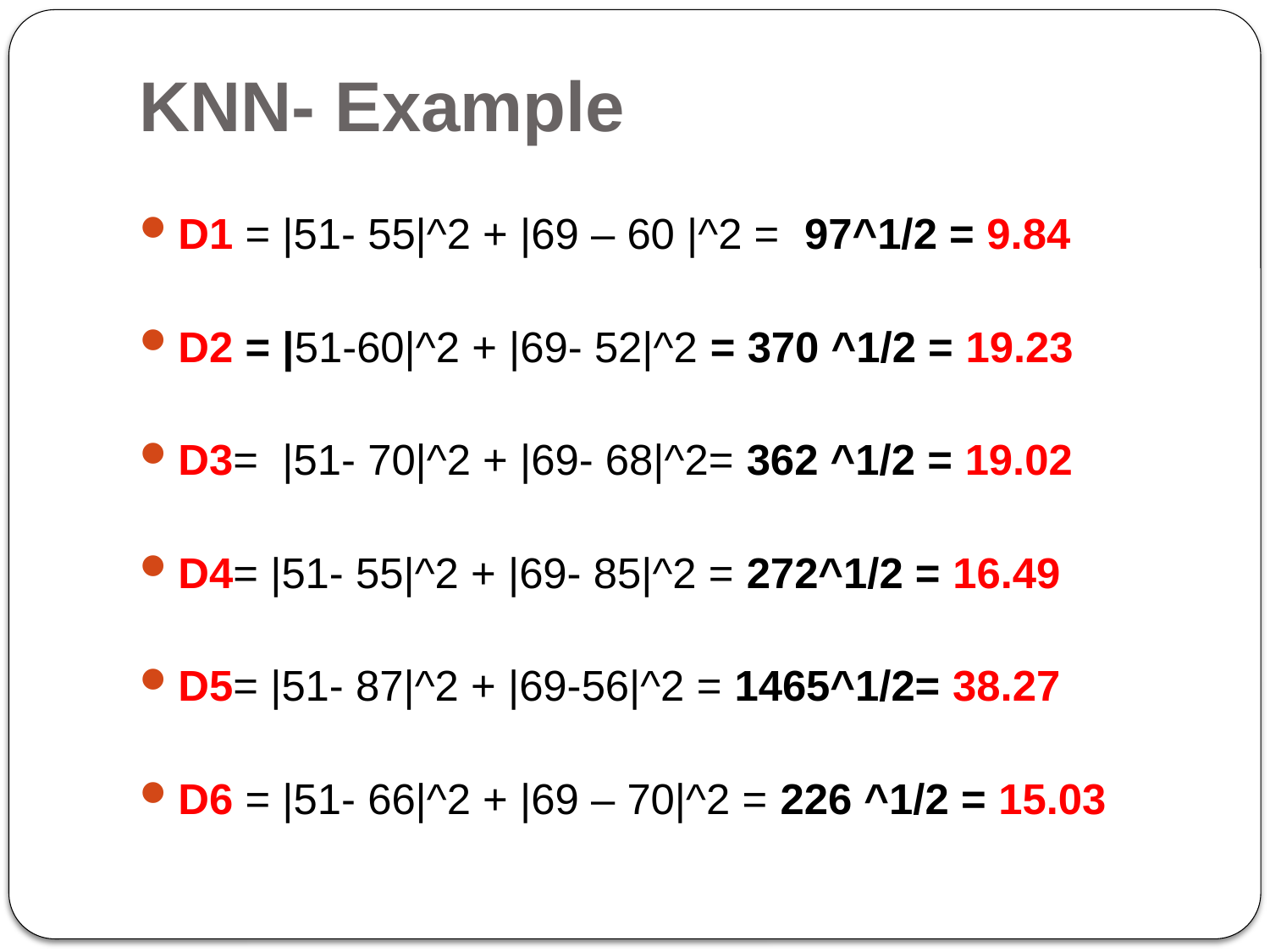

# KNN- Example
D1 = |51- 55|^2 + |69 – 60 |^2 =  97^1/2 = 9.84
D2 = |51-60|^2 + |69- 52|^2 = 370 ^1/2 = 19.23
D3=  |51- 70|^2 + |69- 68|^2= 362 ^1/2 = 19.02
D4= |51- 55|^2 + |69- 85|^2 = 272^1/2 = 16.49
D5= |51- 87|^2 + |69-56|^2 = 1465^1/2= 38.27
D6 = |51- 66|^2 + |69 – 70|^2 = 226 ^1/2 = 15.03